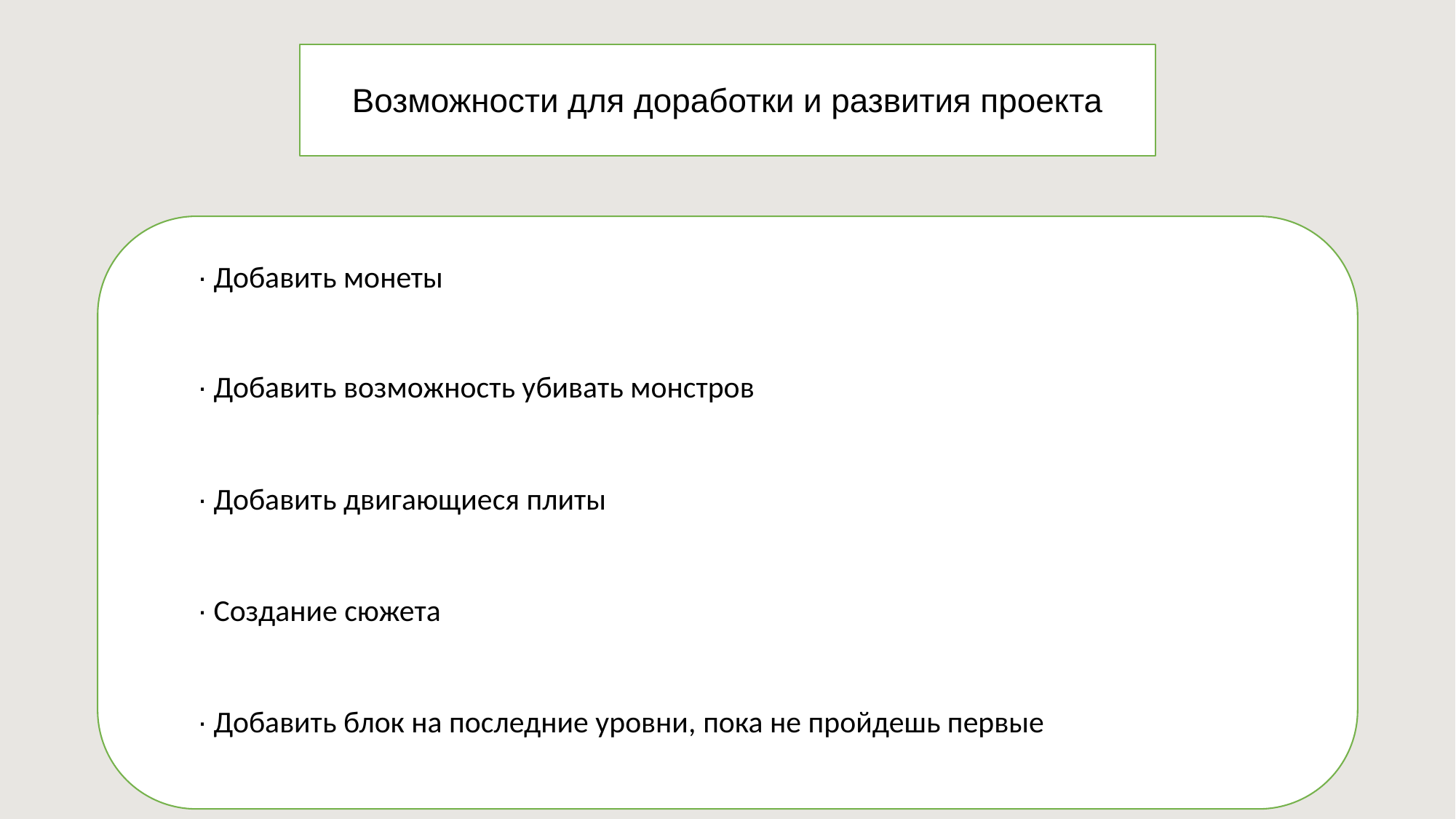

Возможности для доработки и развития проекта

∙ Добавить монеты

∙ Добавить возможность убивать монстров
∙ Добавить двигающиеся плиты
∙ Создание сюжета
∙ Добавить блок на последние уровни, пока не пройдешь первые